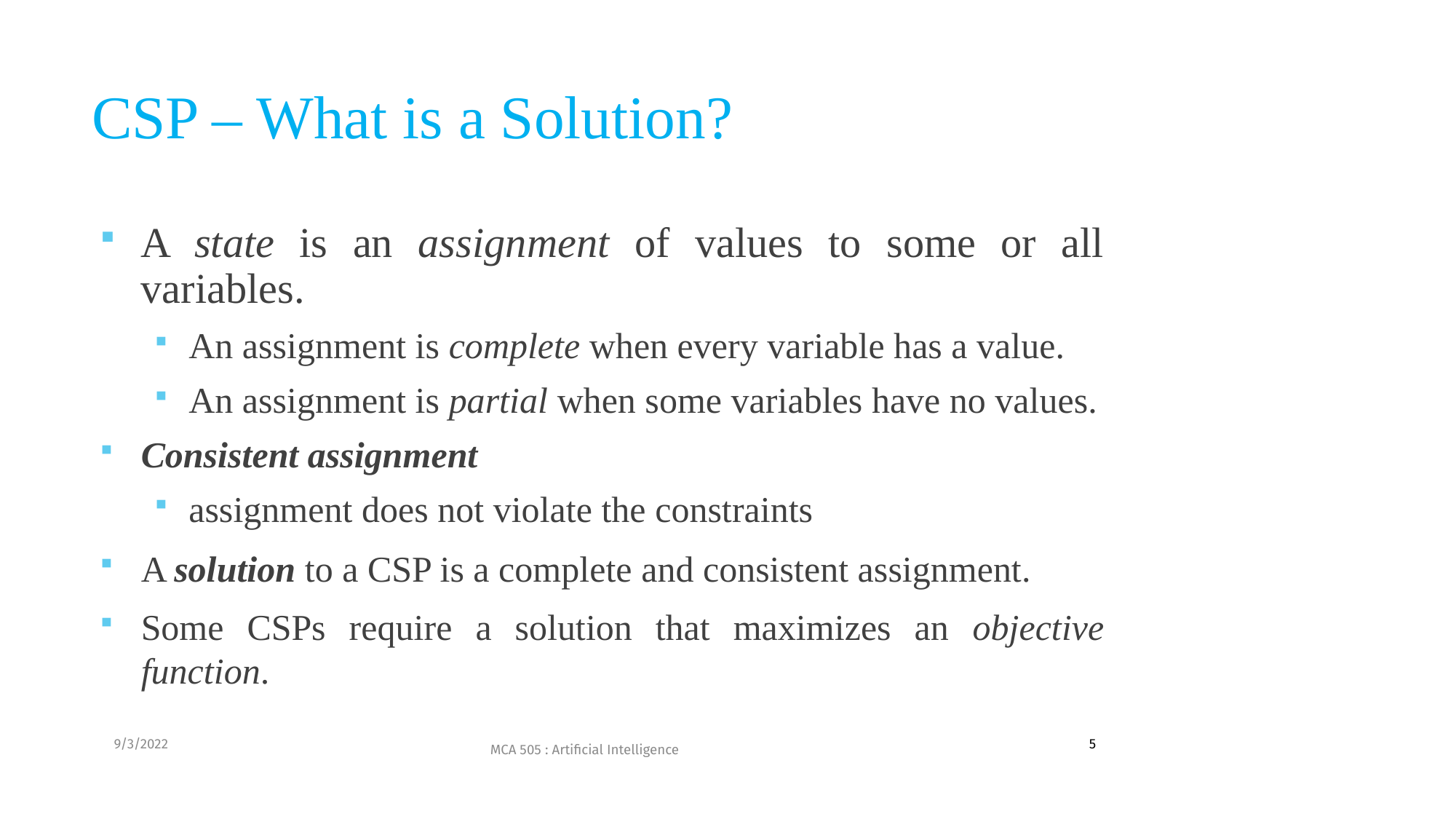

# CSP – What is a Solution?
A state is an assignment of values to some or all variables.
An assignment is complete when every variable has a value.
An assignment is partial when some variables have no values.
Consistent assignment
assignment does not violate the constraints
A solution to a CSP is a complete and consistent assignment.
Some CSPs require a solution that maximizes an objective function.

9/3/2022
5
MCA 505 : Artificial Intelligence